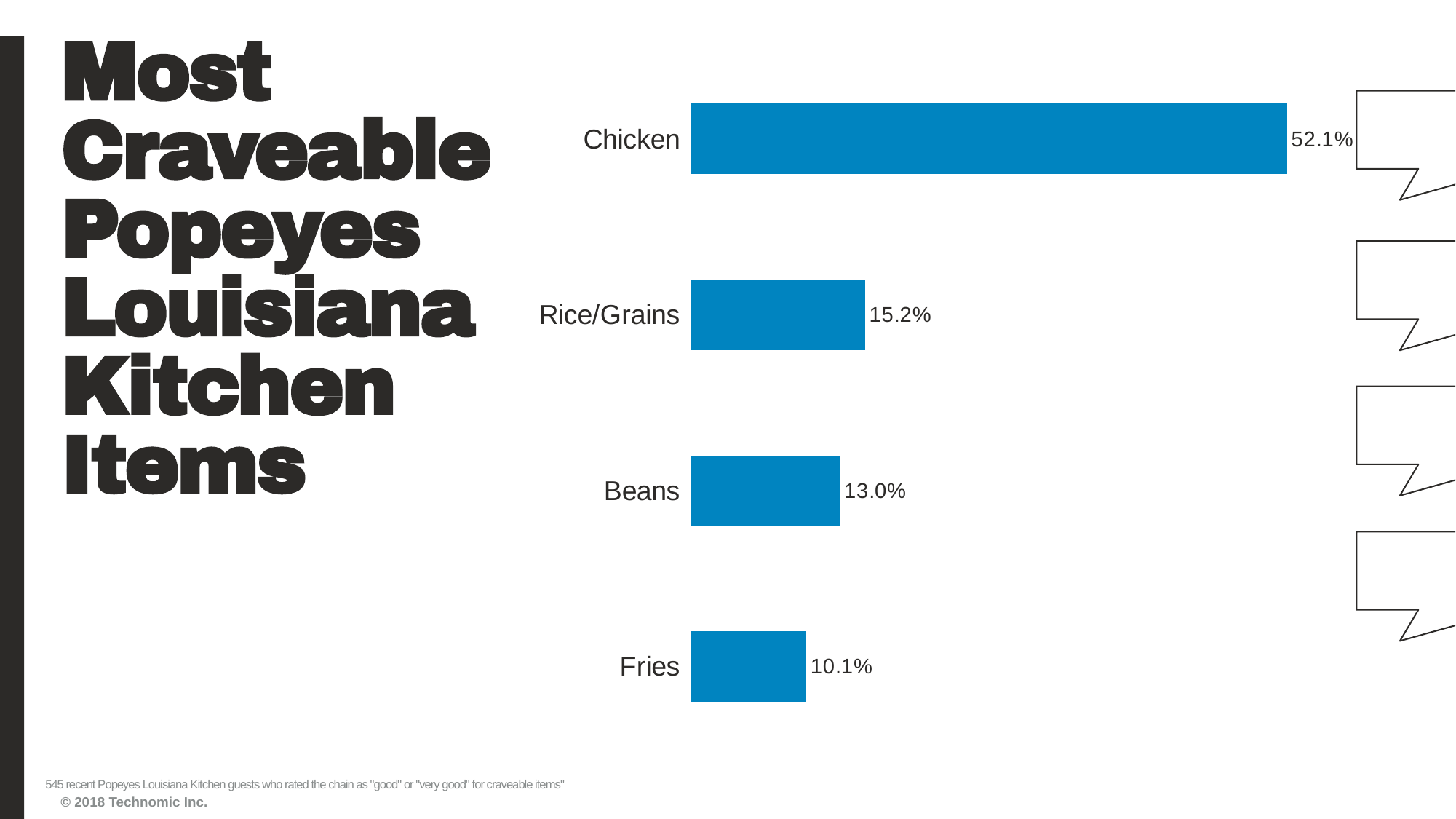

# Most Craveable Popeyes Louisiana Kitchen Items

### Chart

| Category | Series1 |
|---|---|
| Fries | 0.100917431 |
| Beans | 0.130275229 |
| Rice/Grains | 0.152293578 |
| Chicken | 0.521100917 |
545 recent Popeyes Louisiana Kitchen guests who rated the chain as "good" or "very good" for craveable items"